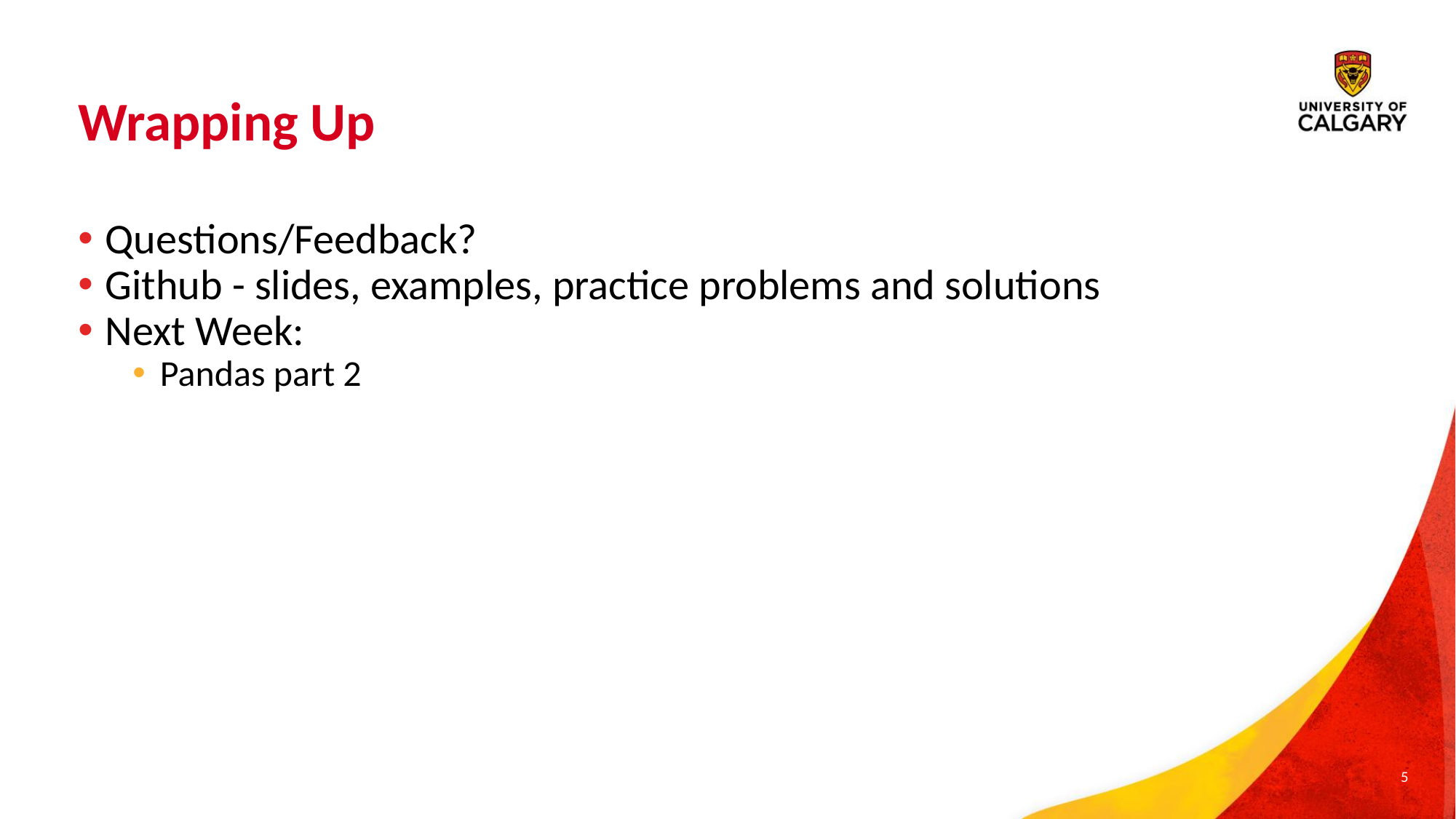

# Wrapping Up
Questions/Feedback?
Github - slides, examples, practice problems and solutions
Next Week:
Pandas part 2
5